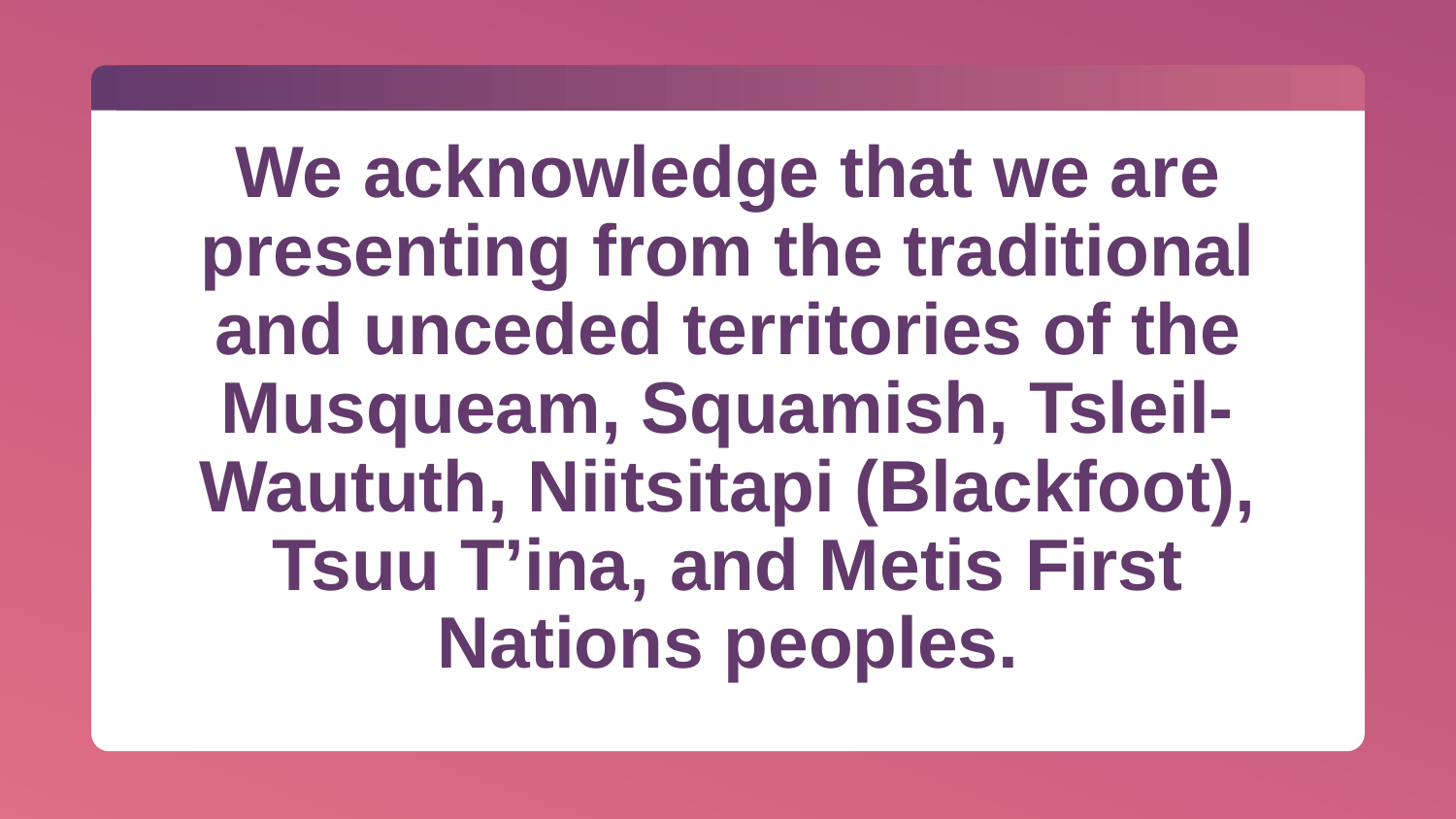

# We acknowledge that we are presenting from the traditional and unceded territories of the Musqueam, Squamish, Tsleil-Waututh, Niitsitapi (Blackfoot), Tsuu T’ina, and Metis First Nations peoples.